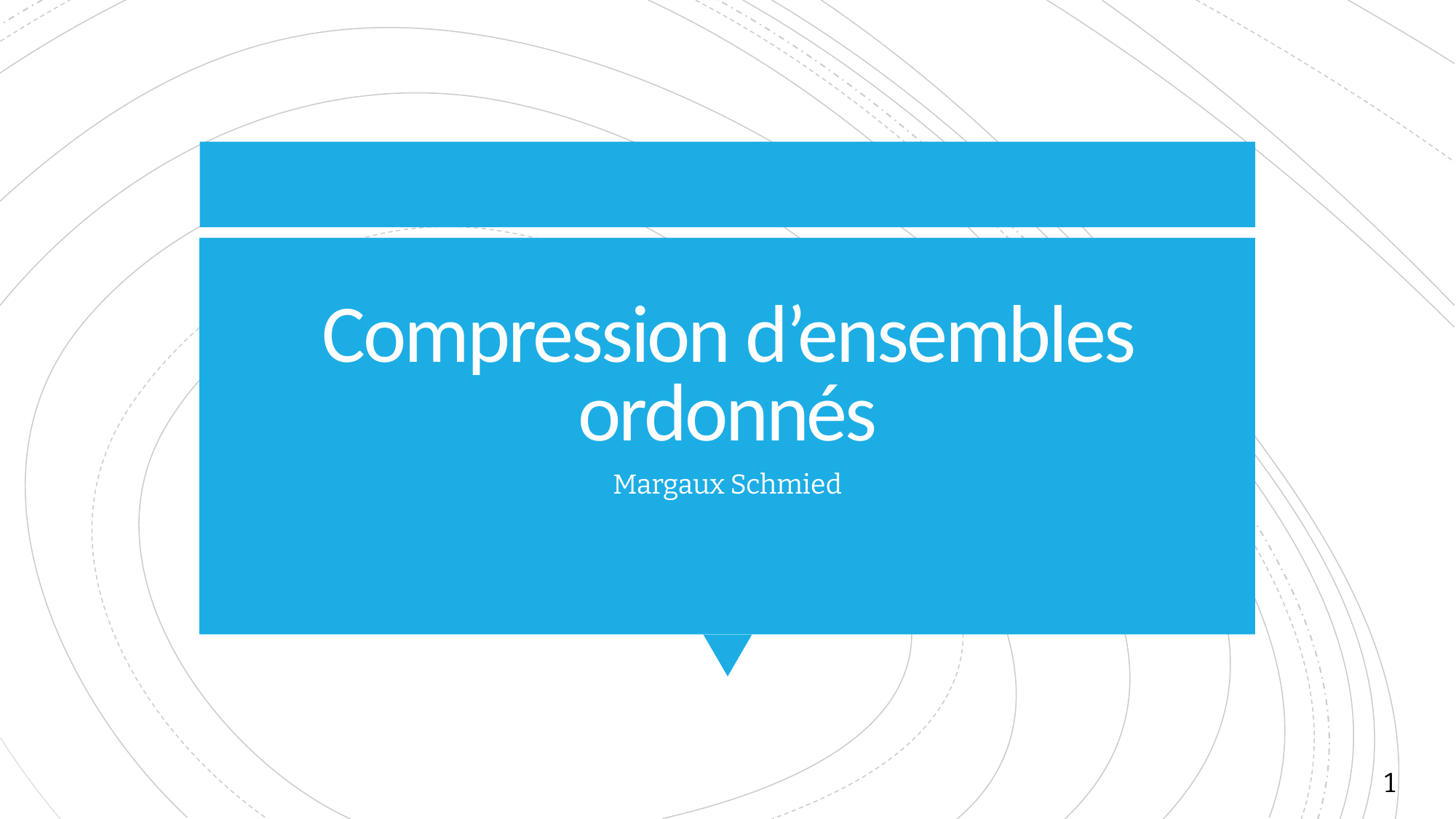

# Compression d’ensembles ordonnés
Margaux Schmied
1